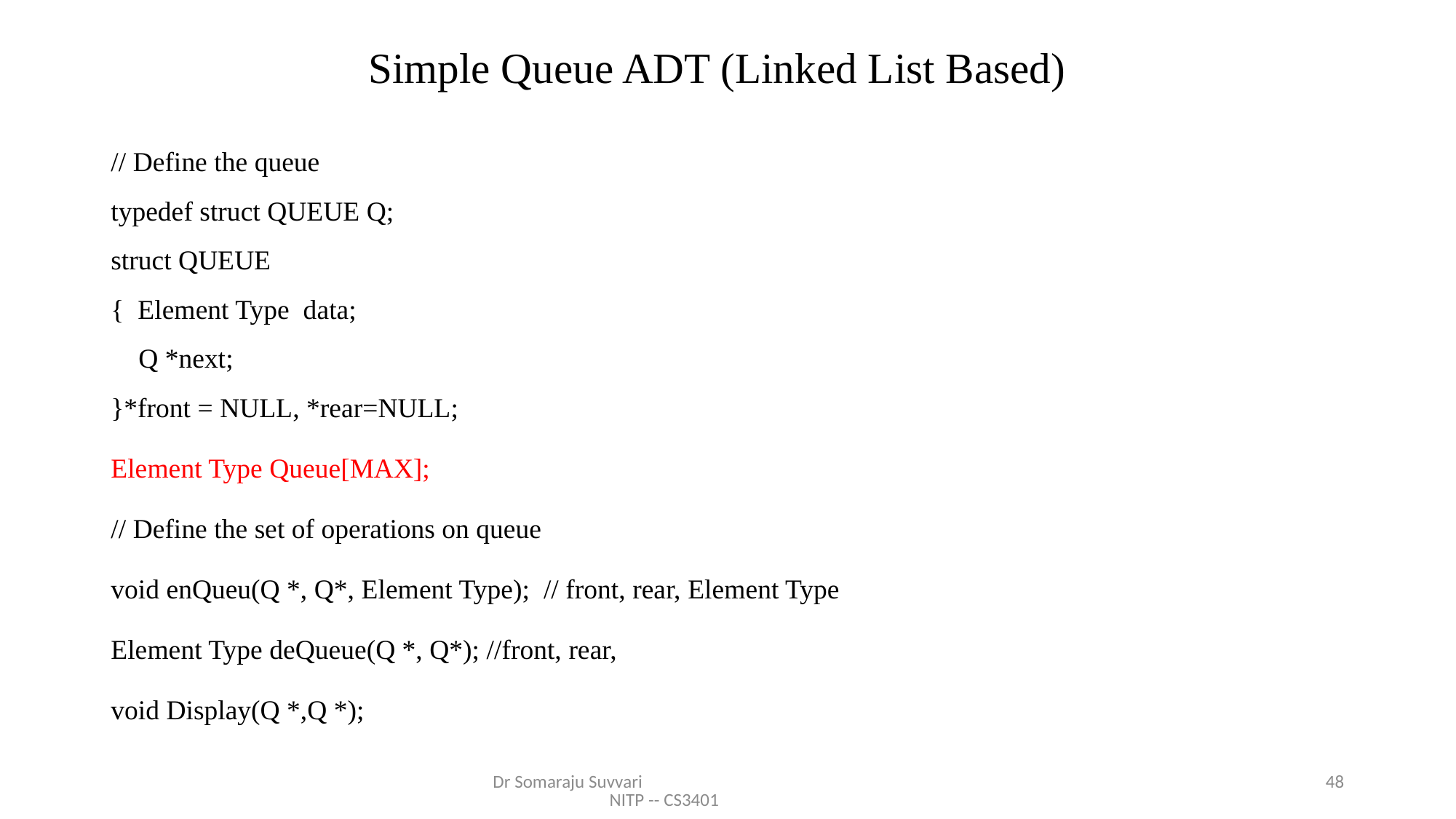

# Simple Queue ADT (Linked List Based)
// Define the queue
typedef struct QUEUE Q;
struct QUEUE
{  Element Type  data;
    Q *next;
}*front = NULL, *rear=NULL;
Element Type Queue[MAX];
// Define the set of operations on queue
void enQueu(Q *, Q*, Element Type);  // front, rear, Element Type
Element Type deQueue(Q *, Q*); //front, rear,
void Display(Q *,Q *);
Dr Somaraju Suvvari                                                                                                        NITP -- CS3401
48